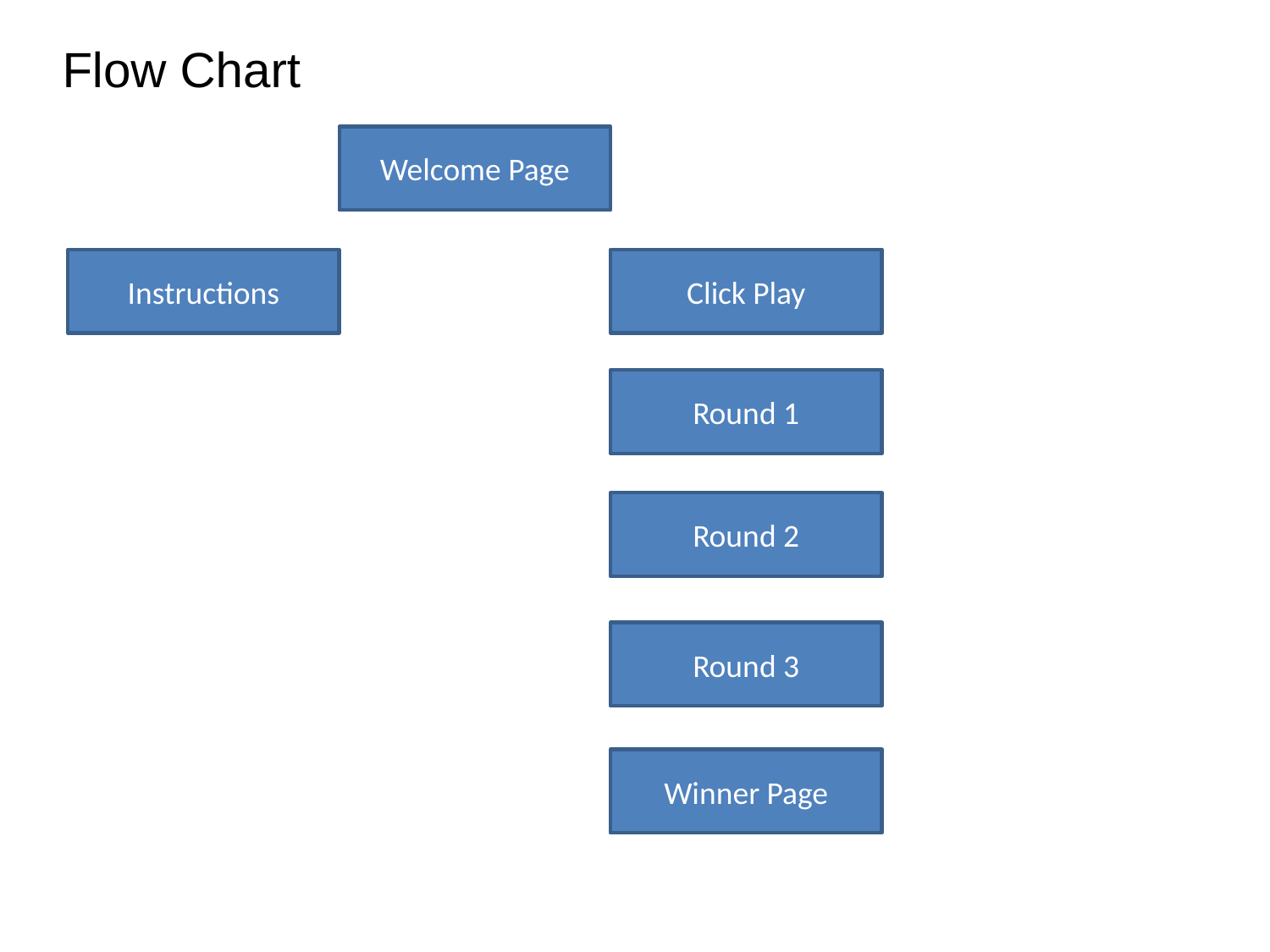

Flow Chart
Welcome Page
Instructions
Click Play
Round 1
Round 2
Round 3
Winner Page